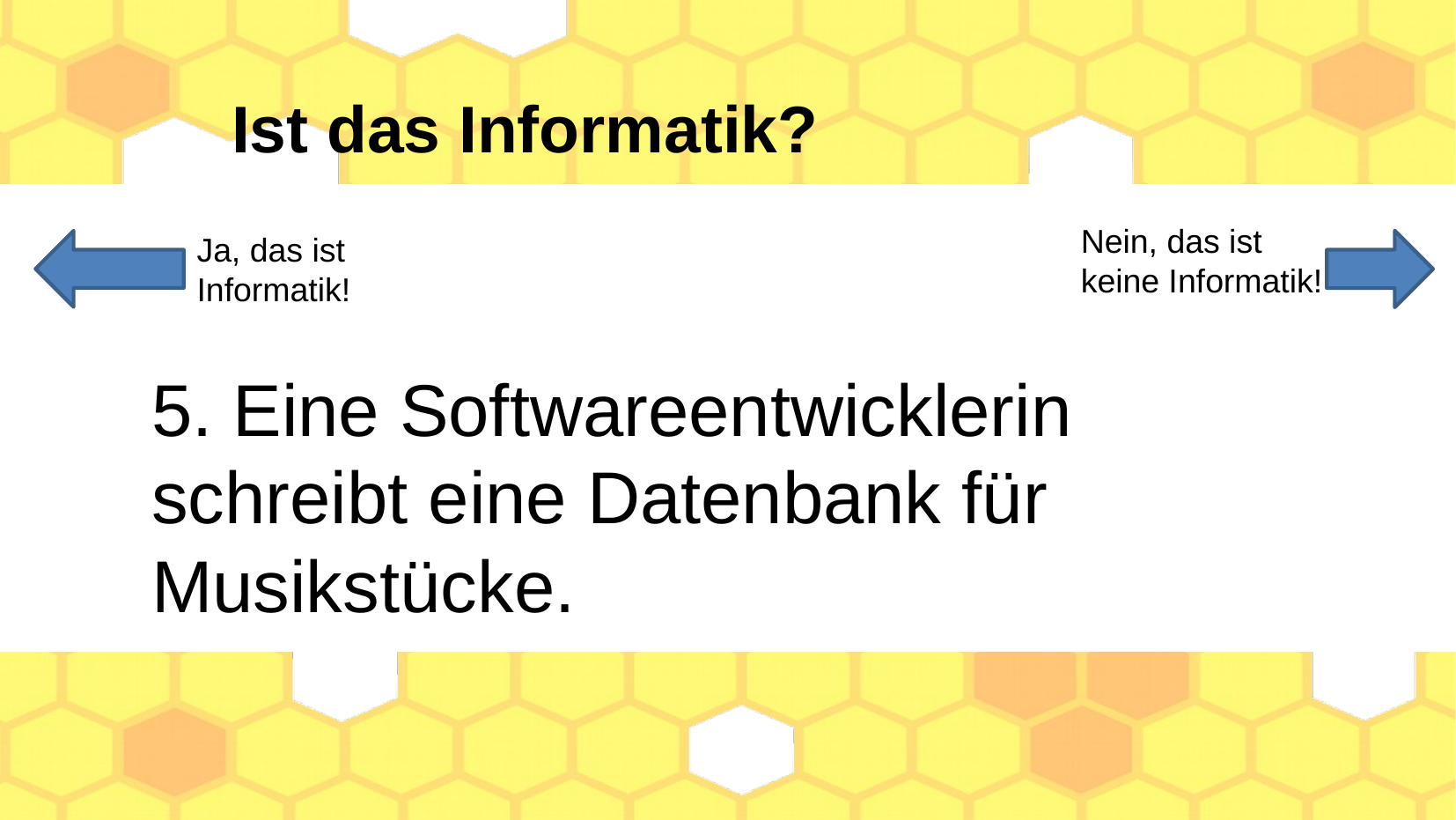

Ist das Informatik?
Nein, das ist keine Informatik!
Ja, das ist
Informatik!

5. Eine Softwareentwicklerin schreibt eine Datenbank für Musikstücke.